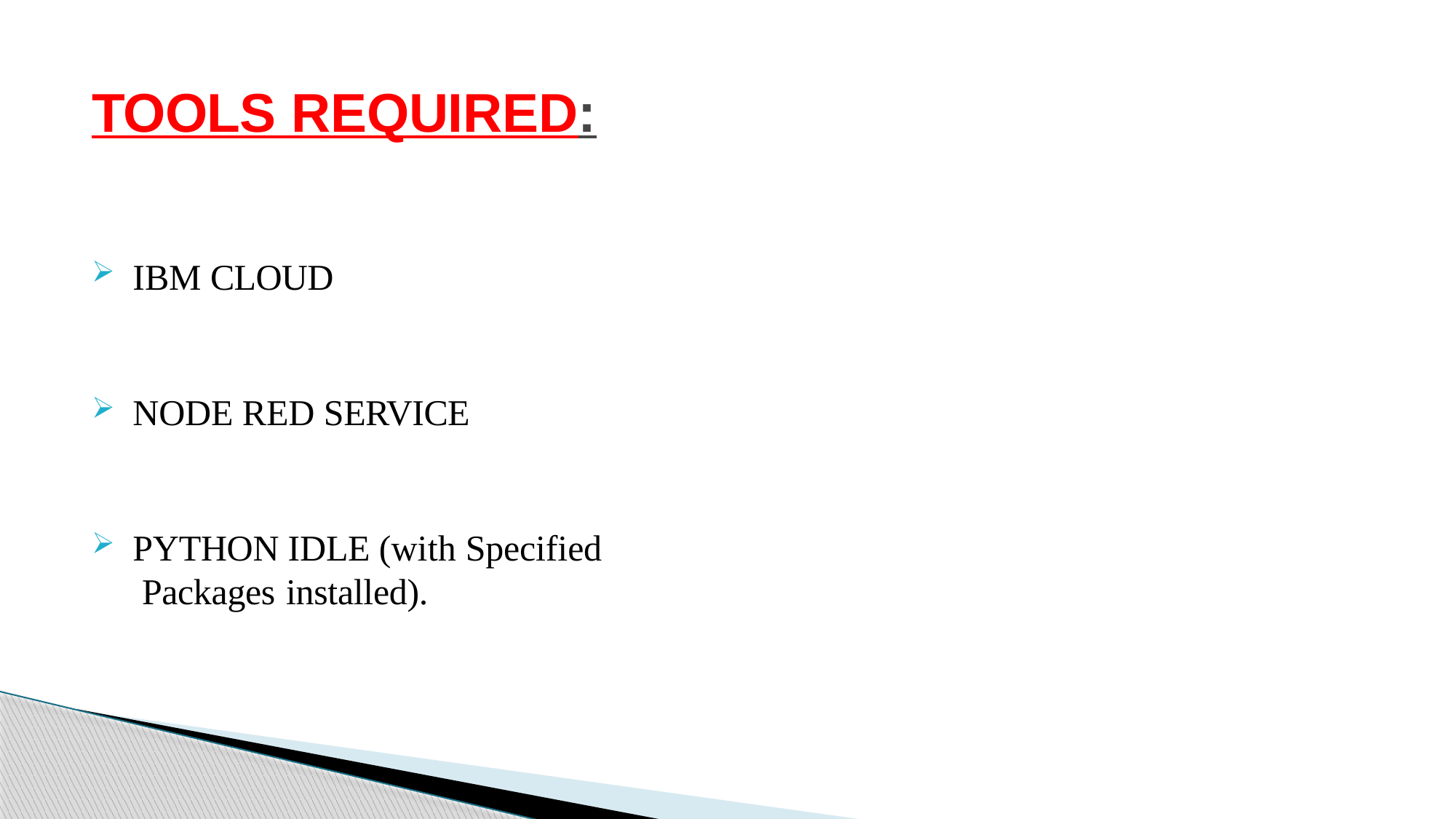

# TOOLS REQUIRED:
IBM CLOUD

NODE RED SERVICE

PYTHON IDLE (with Specified  Packages installed).